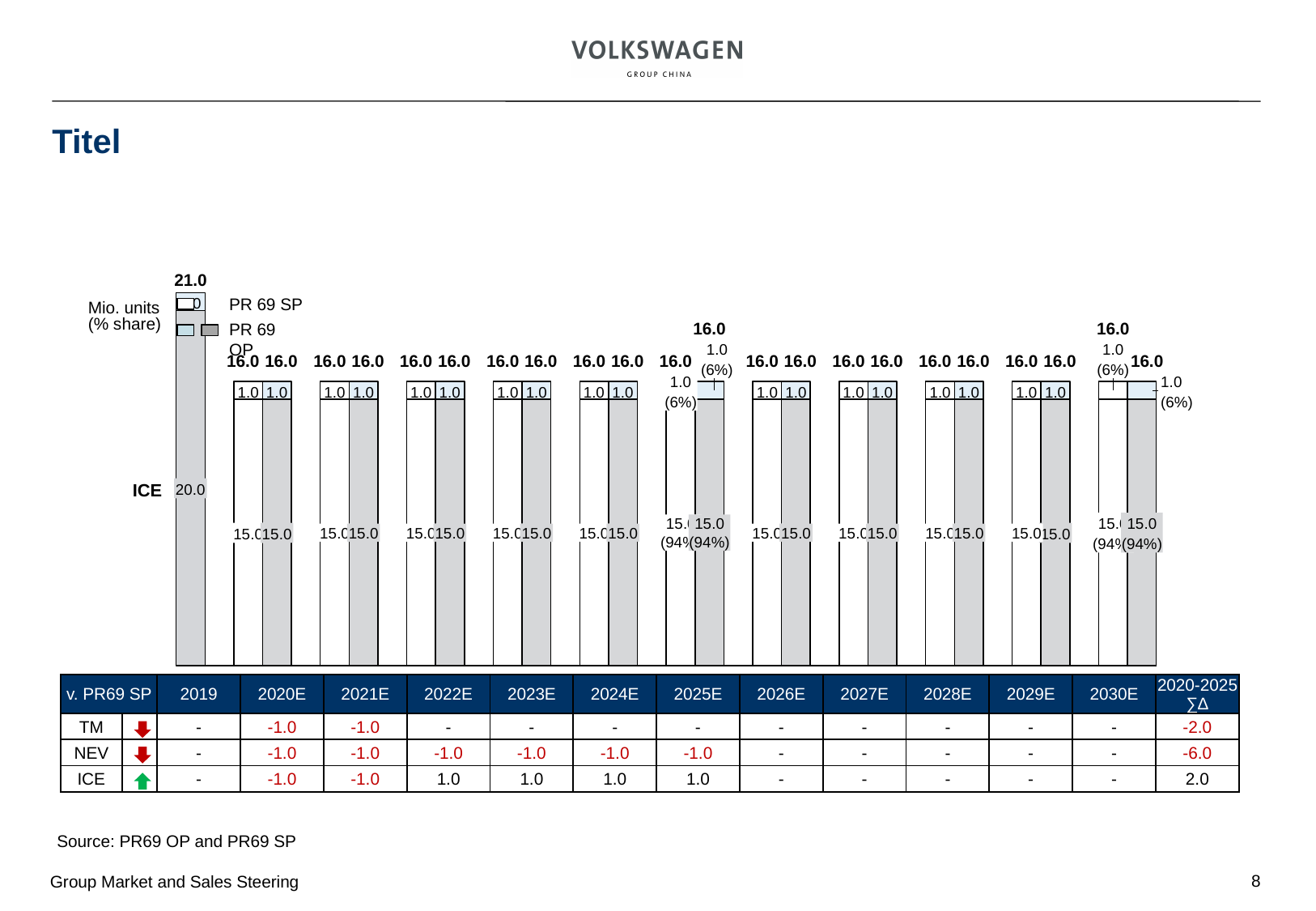

# Titel
21.0

### Chart

| Category |  |  |
|---|---|---|
PR 69 SP

PR 69 OP

1.0
NEV
Mio. units
(% share)
16.0
16.0
1.0
(6%)
1.0
(6%)
16.0
16.0
16.0
16.0
16.0
16.0
16.0
16.0
16.0
16.0
16.0
16.0
16.0
16.0
16.0
16.0
16.0
16.0
16.0
16.0
1.0
(6%)
1.0
(6%)
1.0
1.0
1.0
1.0
1.0
1.0
1.0
1.0
1.0
1.0
1.0
1.0
1.0
1.0
1.0
1.0
1.0
1.0
ICE
20.0
15.0
(94%)
15.0
(94%)
15.0
(94%)
15.0
(94%)
15.0
15.0
15.0
15.0
15.0
15.0
15.0
15.0
15.0
15.0
15.0
15.0
15.0
15.0
15.0
15.0
15.0
15.0
| v. PR69 SP |  | 2019 | 2020E | 2021E | 2022E | 2023E | 2024E | 2025E | 2026E | 2027E | 2028E | 2029E | 2030E | 2020-2025 ∑∆ |
| --- | --- | --- | --- | --- | --- | --- | --- | --- | --- | --- | --- | --- | --- | --- |
| TM |  | - | -1.0 | -1.0 | - | - | - | - | - | - | - | - | - | -2.0 |
| NEV |  | - | -1.0 | -1.0 | -1.0 | -1.0 | -1.0 | -1.0 | - | - | - | - | - | -6.0 |
| ICE |  | - | -1.0 | -1.0 | 1.0 | 1.0 | 1.0 | 1.0 | - | - | - | - | - | 2.0 |

Source: PR69 OP and PR69 SP
8
Group Market and Sales Steering